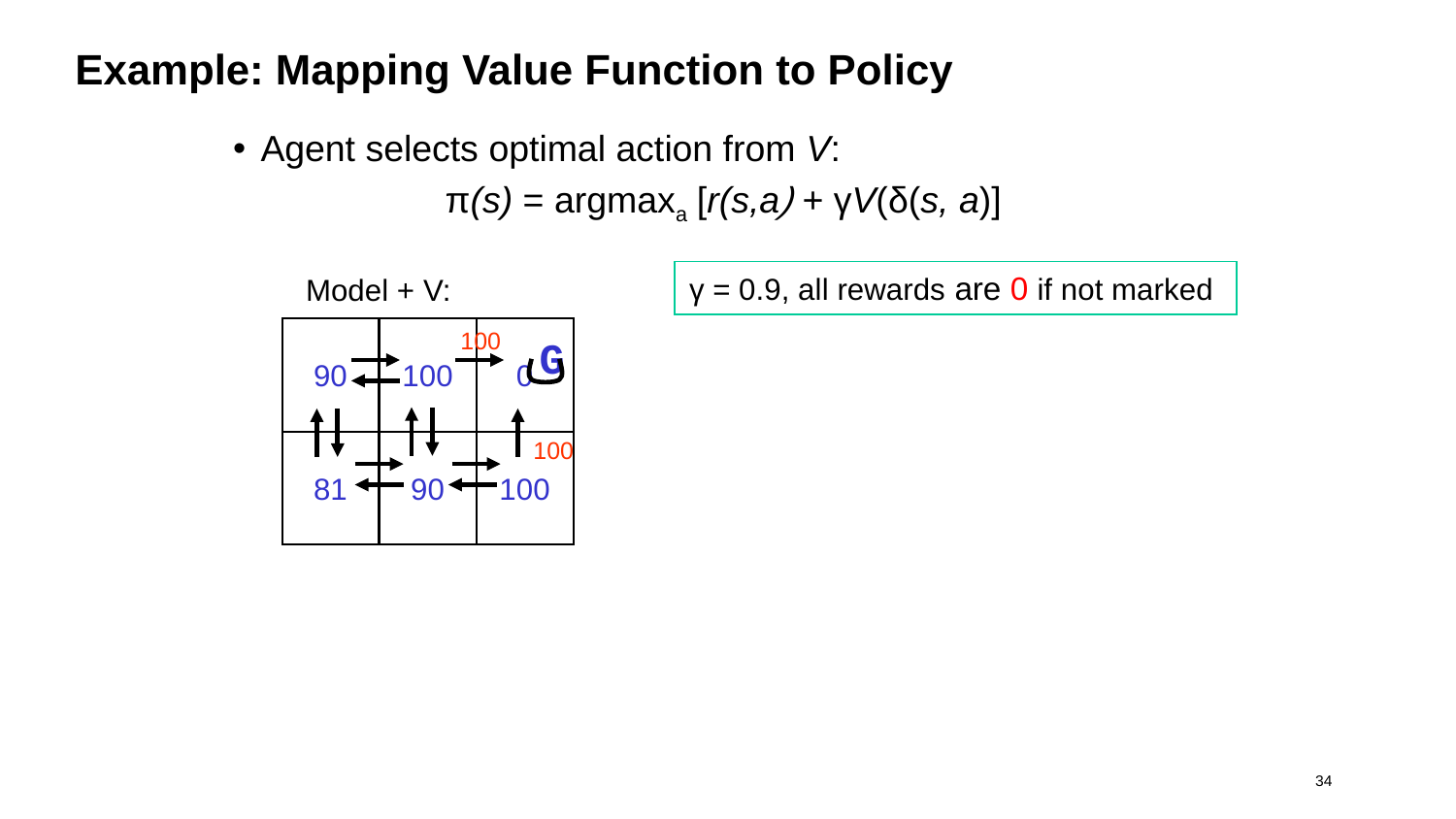

# Example: Mapping Value Function to Policy
Agent selects optimal action from V:
π(s) = argmaxa [r(s,a) + γV(δ(s, a)]

γ = 0.9, all rewards are 0 if not marked
Model + V:
90
100
0
G

81
90
100
100
100
 34